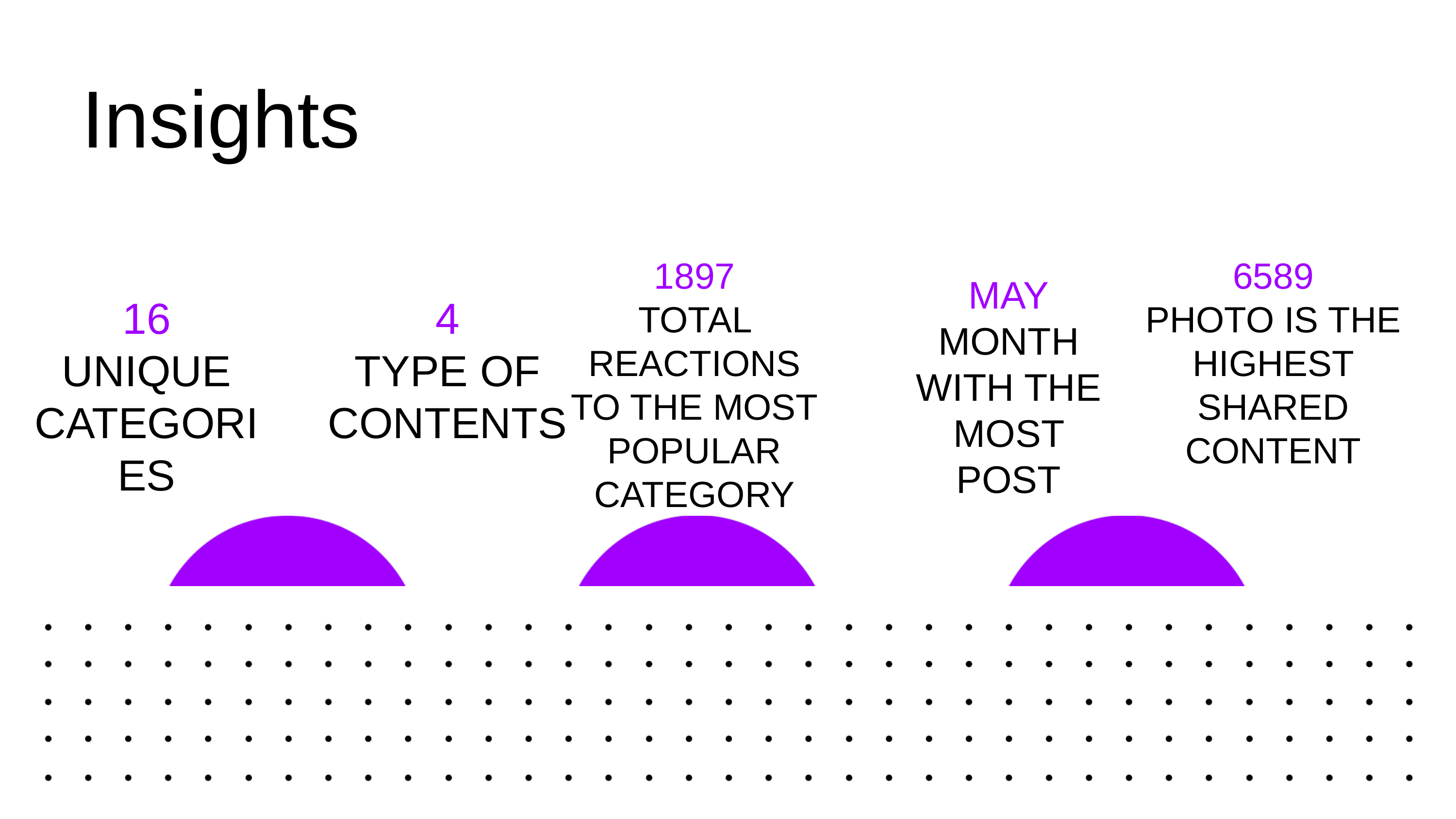

Insights
1897
TOTAL REACTIONS
TO THE MOST
POPULAR
CATEGORY
6589
PHOTO IS THE HIGHEST SHARED CONTENT
MAY
MONTH WITH THE MOST POST
16
UNIQUE CATEGORIES
4
TYPE OF CONTENTS